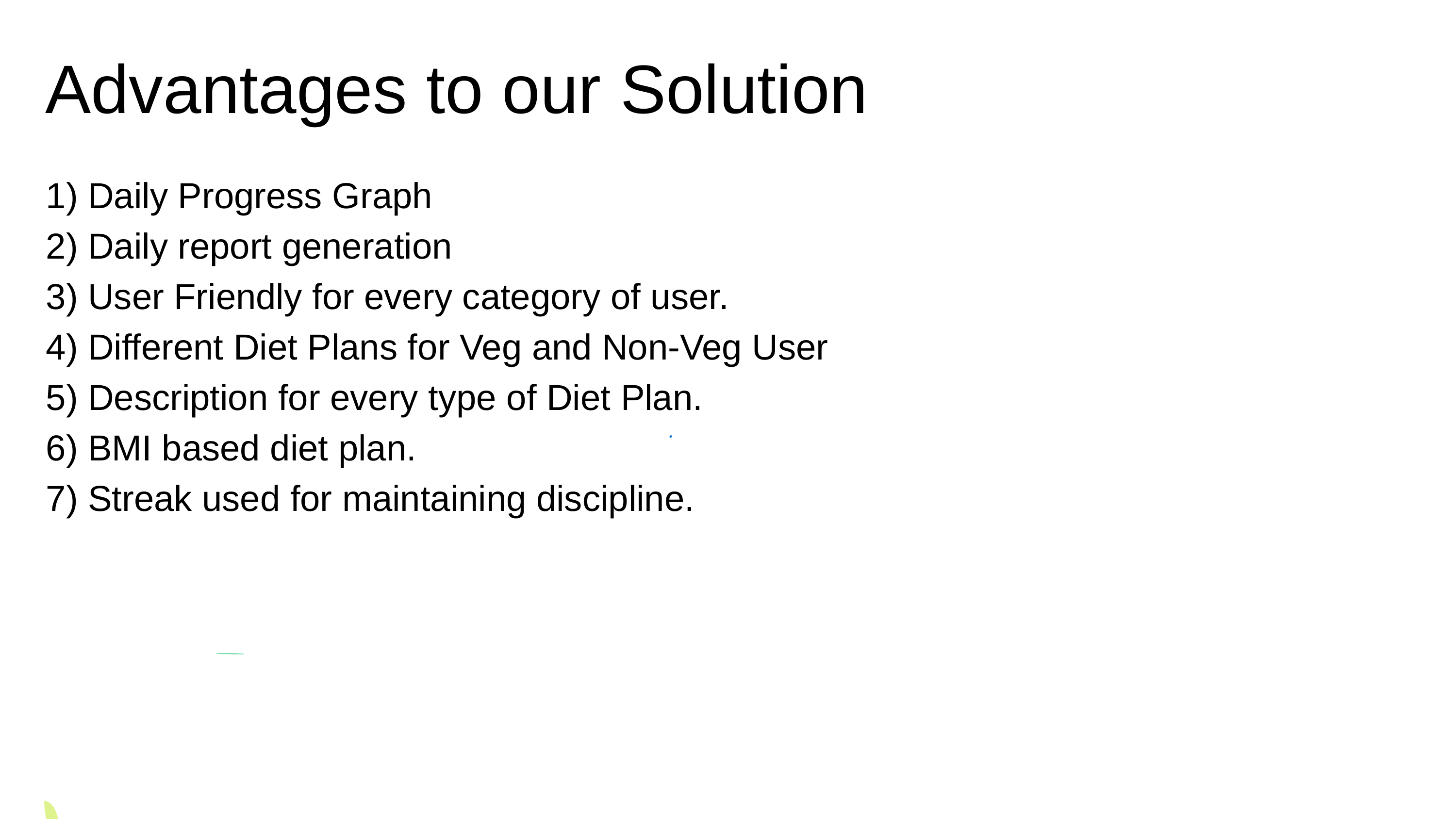

Advantages to our Solution
1) Daily Progress Graph
2) Daily report generation
3) User Friendly for every category of user.
4) Different Diet Plans for Veg and Non-Veg User
5) Description for every type of Diet Plan.
6) BMI based diet plan.
7) Streak used for maintaining discipline.